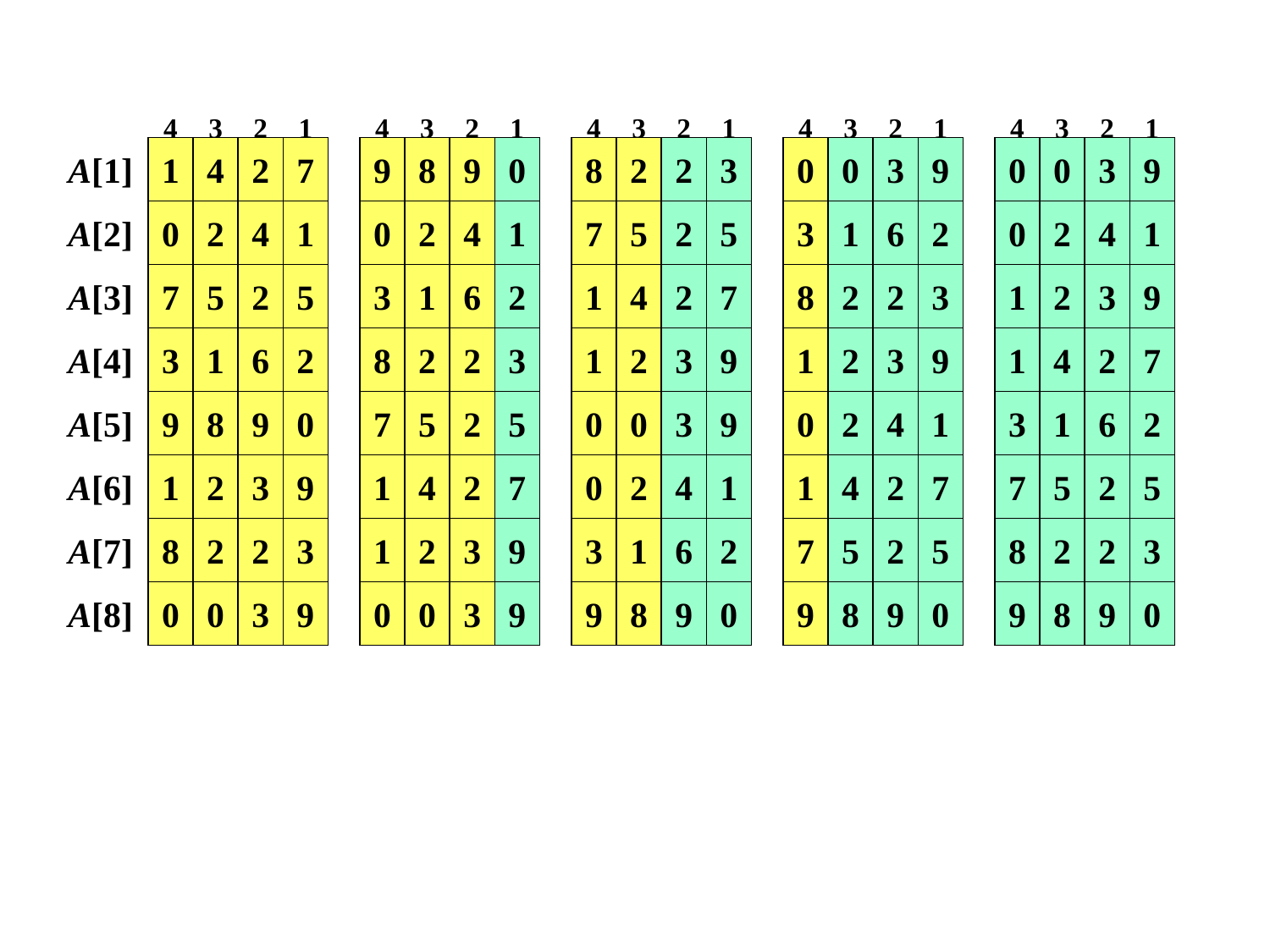

4
3
2
1
1
4
2
7
0
2
4
1
7
5
2
5
3
1
6
2
9
8
9
0
1
2
3
9
8
2
2
3
0
0
3
9
4
3
2
1
9
8
9
0
0
2
4
1
3
1
6
2
8
2
2
3
7
5
2
5
1
4
2
7
1
2
3
9
0
0
3
9
4
3
2
1
8
2
2
3
7
5
2
5
1
4
2
7
1
2
3
9
0
0
3
9
0
2
4
1
3
1
6
2
9
8
9
0
4
3
2
1
0
0
3
9
3
1
6
2
8
2
2
3
1
2
3
9
0
2
4
1
1
4
2
7
7
5
2
5
9
8
9
0
4
3
2
1
0
0
3
9
0
2
4
1
1
2
3
9
1
4
2
7
3
1
6
2
7
5
2
5
8
2
2
3
9
8
9
0
A[1]
A[2]
A[3]
A[4]
A[5]
A[6]
A[7]
A[8]